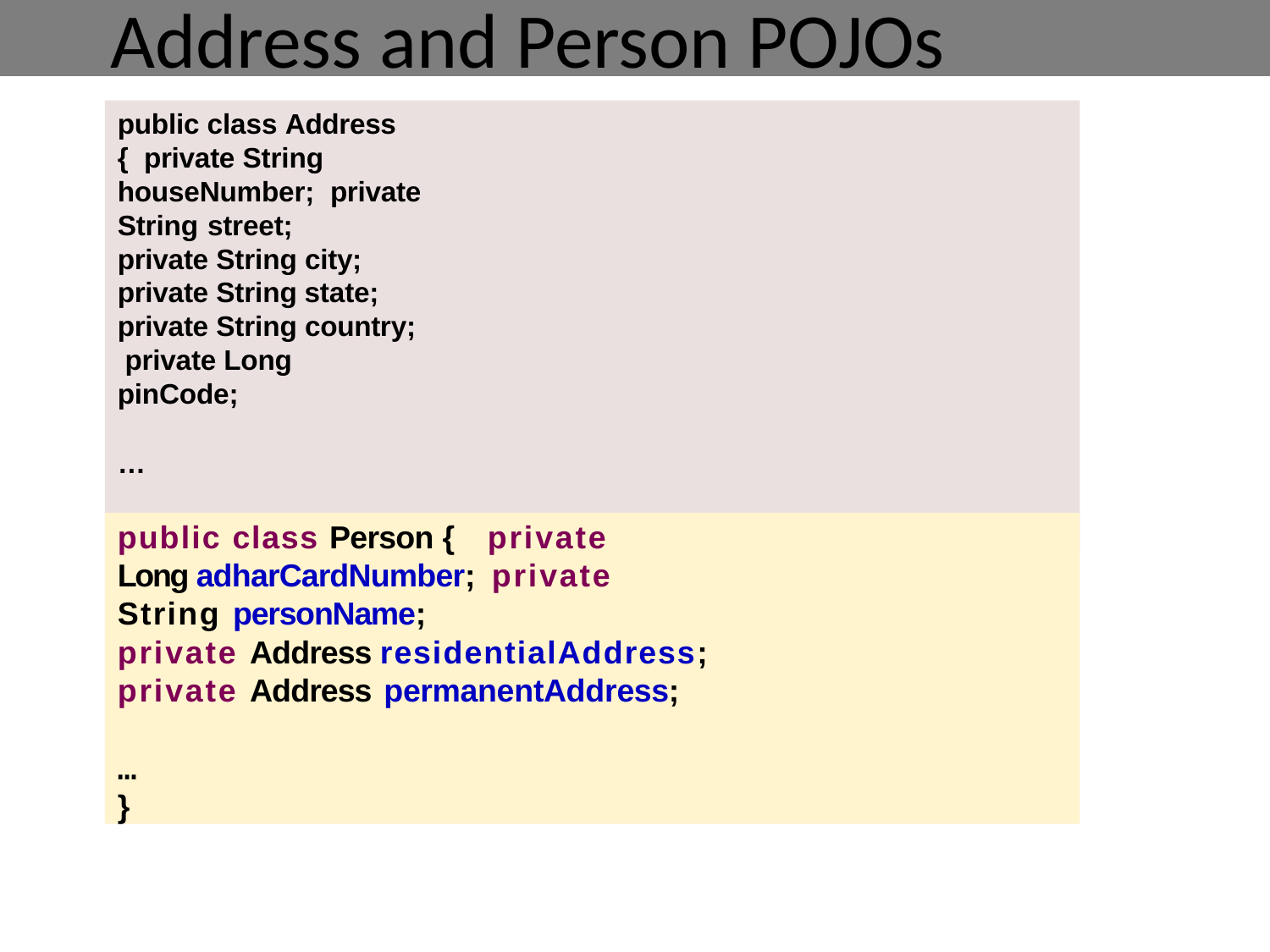

# Address and Person POJOs
public class Address {  private String houseNumber;  private String street;
private String city;  private String state;  private String country;  private Long pinCode;

…

}
public class Person {  private Long adharCardNumber;  private String personName;
private Address residentialAddress;  private Address permanentAddress;

…
}